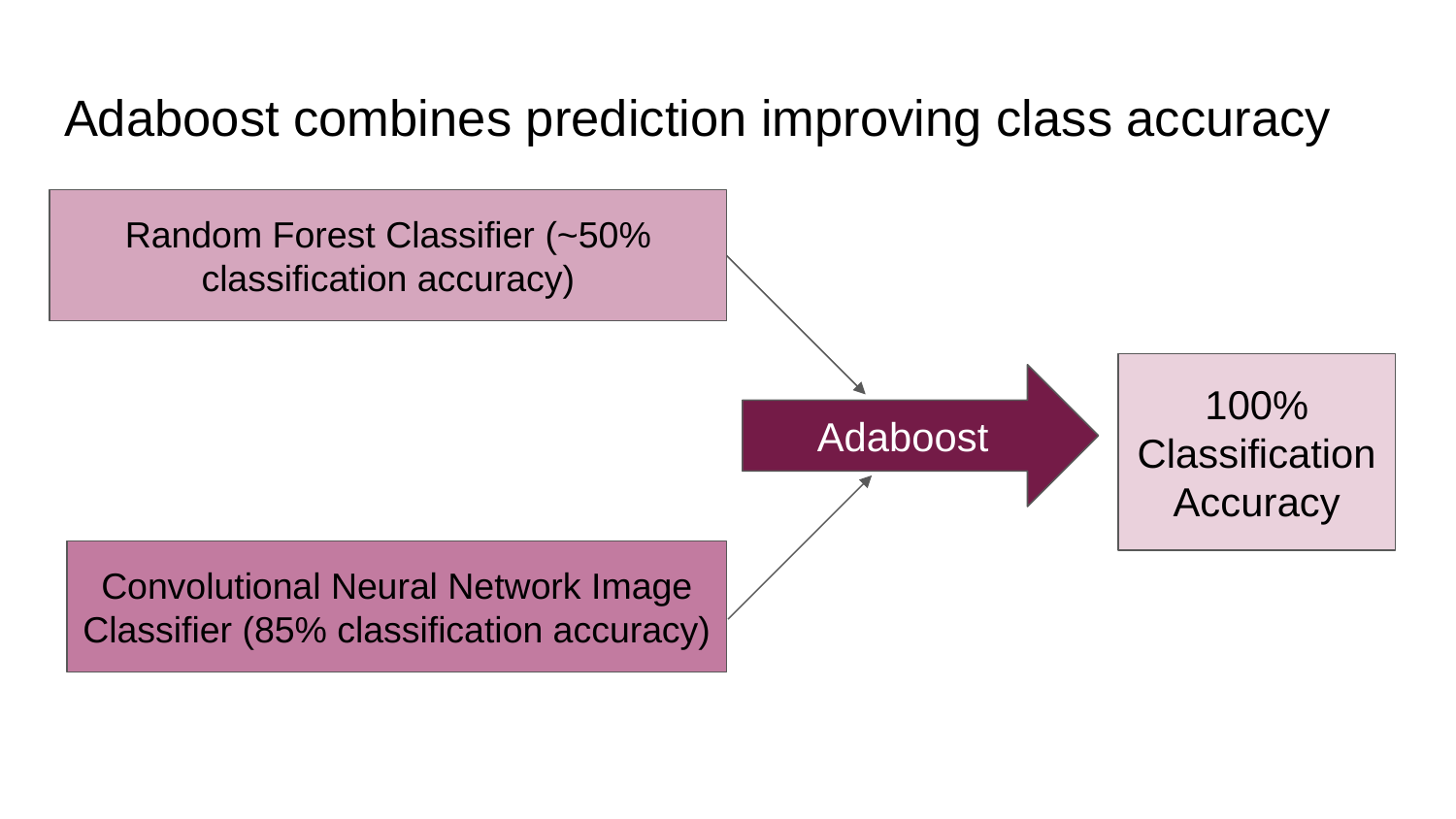

# Adaboost combines prediction improving class accuracy
Random Forest Classifier (~50% classification accuracy)
100% Classification Accuracy
Adaboost
Convolutional Neural Network Image Classifier (85% classification accuracy)